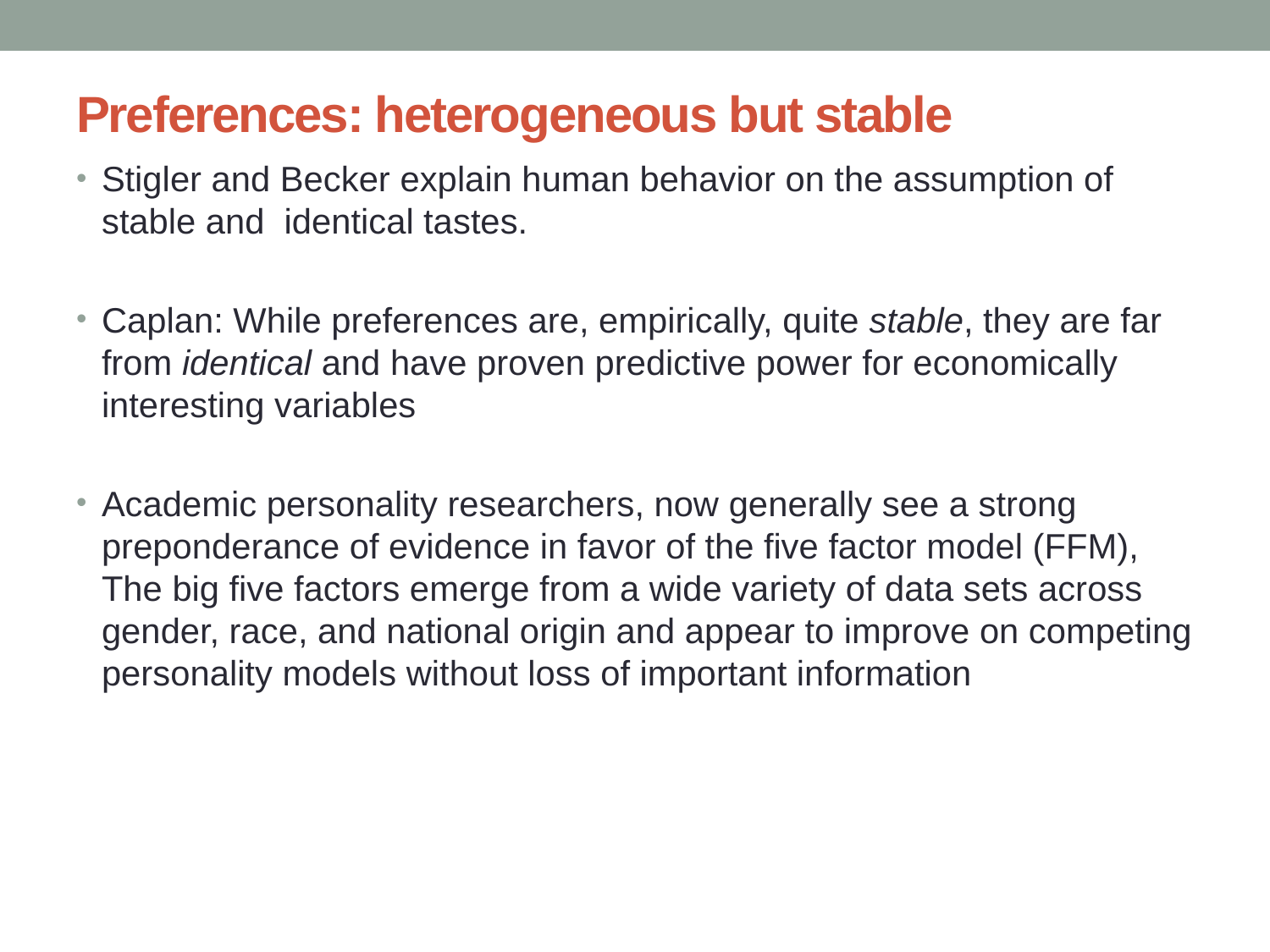

# Preferences: heterogeneous but stable
Stigler and Becker explain human behavior on the assumption of stable and  identical tastes.

Caplan: While preferences are, empirically, quite stable, they are far from identical and have proven predictive power for economically interesting variables

Academic personality researchers, now generally see a strong preponderance of evidence in favor of the five factor model (FFM), The big five factors emerge from a wide variety of data sets across gender, race, and national origin and appear to improve on competing personality models without loss of important information